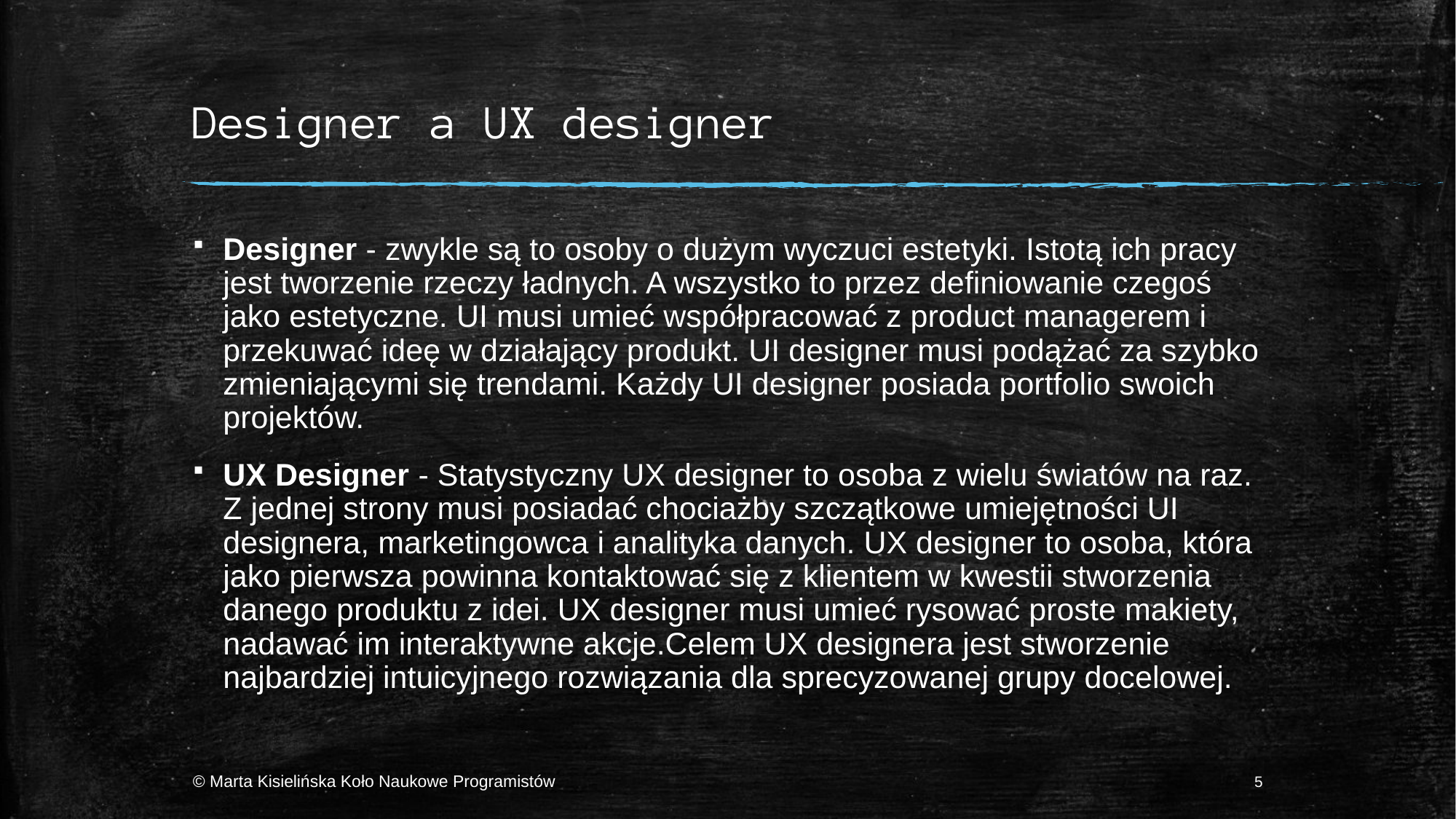

# Designer a UX designer
Designer - zwykle są to osoby o dużym wyczuci estetyki. Istotą ich pracy jest tworzenie rzeczy ładnych. A wszystko to przez definiowanie czegoś jako estetyczne. UI musi umieć współpracować z product managerem i przekuwać ideę w działający produkt. UI designer musi podążać za szybko zmieniającymi się trendami. Każdy UI designer posiada portfolio swoich projektów.
UX Designer - Statystyczny UX designer to osoba z wielu światów na raz. Z jednej strony musi posiadać chociażby szczątkowe umiejętności UI designera, marketingowca i analityka danych. UX designer to osoba, która jako pierwsza powinna kontaktować się z klientem w kwestii stworzenia danego produktu z idei. UX designer musi umieć rysować proste makiety, nadawać im interaktywne akcje.Celem UX designera jest stworzenie najbardziej intuicyjnego rozwiązania dla sprecyzowanej grupy docelowej.
© Marta Kisielińska Koło Naukowe Programistów
5